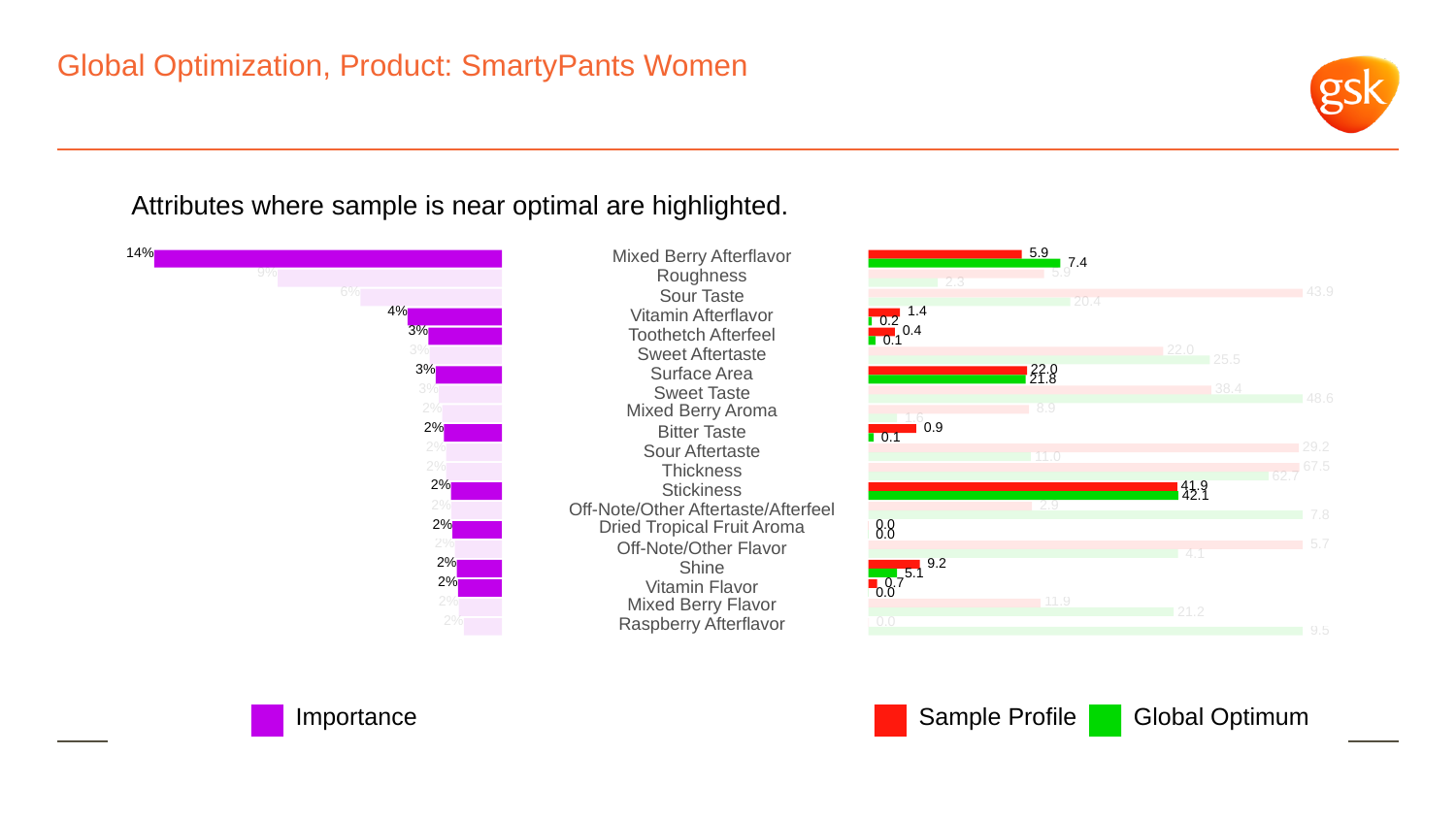

# Global Optimization, Product: SmartyPants Women

Attributes where sample is near optimal are highlighted.

14%
Mixed Berry Afterflavor
  5.9

  7.4

9%
Roughness
  5.9

  2.3

6%
 43.9

Sour Taste
 20.4

4%
  1.4

Vitamin Afterflavor
  0.2

3%
  0.4

Toothetch Afterfeel
  0.1

3%
 22.0

Sweet Aftertaste
 25.5

3%
 22.0

Surface Area
 21.8

3%
 38.4

Sweet Taste
 48.6

2%
Mixed Berry Aroma
  8.9

  1.6

2%
  0.9

Bitter Taste
  0.1

2%
 29.2

Sour Aftertaste
 11.0

2%
 67.5

Thickness
 62.7

2%
 41.9

Stickiness
 42.1

2%
  2.9

Off-Note/Other Aftertaste/Afterfeel
  7.8

2%
  0.0
Dried Tropical Fruit Aroma

  0.0

2%
  5.7

Off-Note/Other Flavor
  4.1

2%
  9.2

Shine
  5.1

2%
  0.7

Vitamin Flavor
  0.0

2%
Mixed Berry Flavor
 11.9

 21.2

2%
Raspberry Afterflavor
  0.0

  9.5

Global Optimum
Sample Profile
Importance